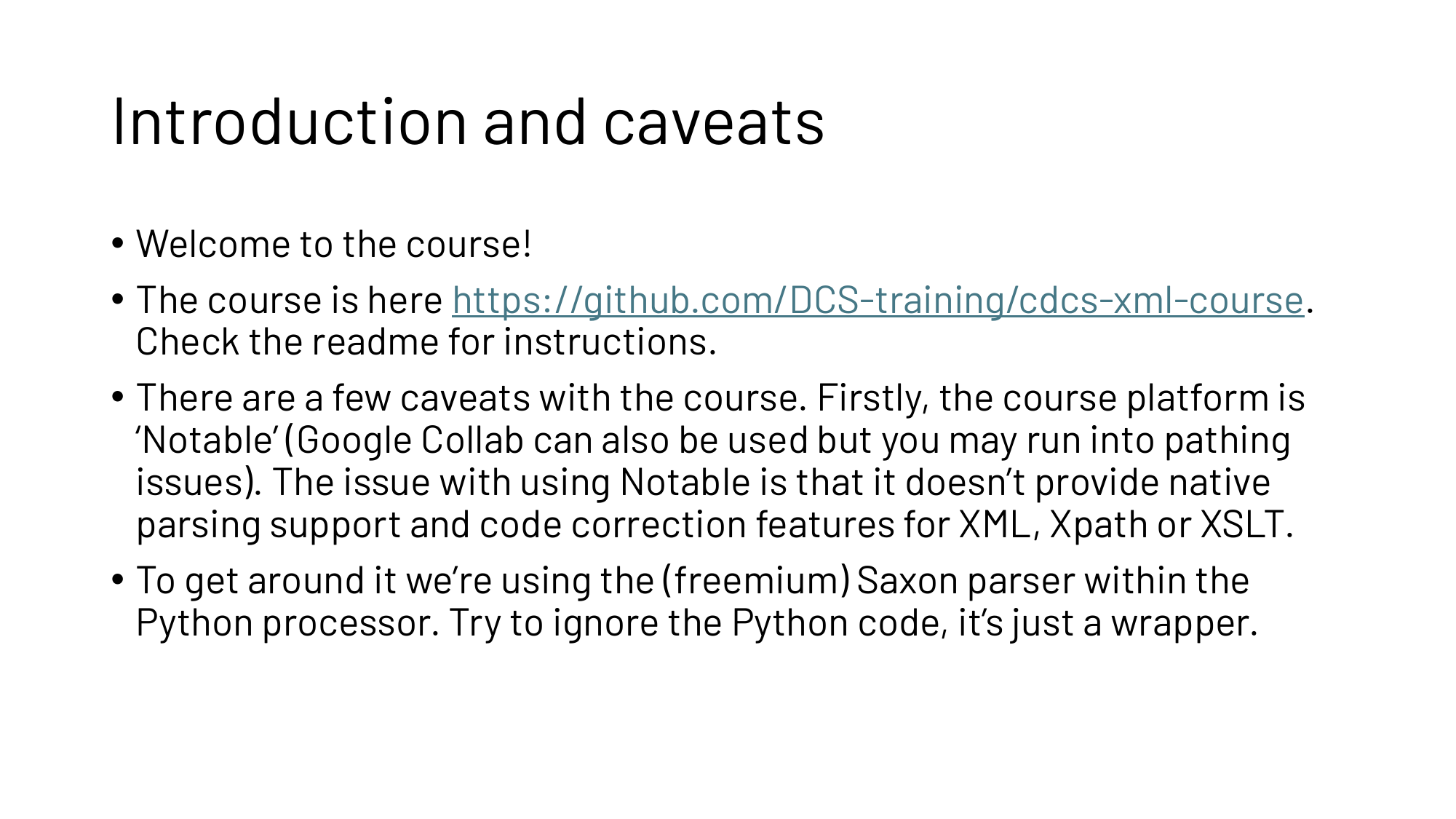

# Introduction and caveats
Welcome to the course!
The course is here https://github.com/DCS-training/cdcs-xml-course. Check the readme for instructions.
There are a few caveats with the course. Firstly, the course platform is ‘Notable’ (Google Collab can also be used but you may run into pathing issues). The issue with using Notable is that it doesn’t provide native parsing support and code correction features for XML, Xpath or XSLT.
To get around it we’re using the (freemium) Saxon parser within the Python processor. Try to ignore the Python code, it’s just a wrapper.